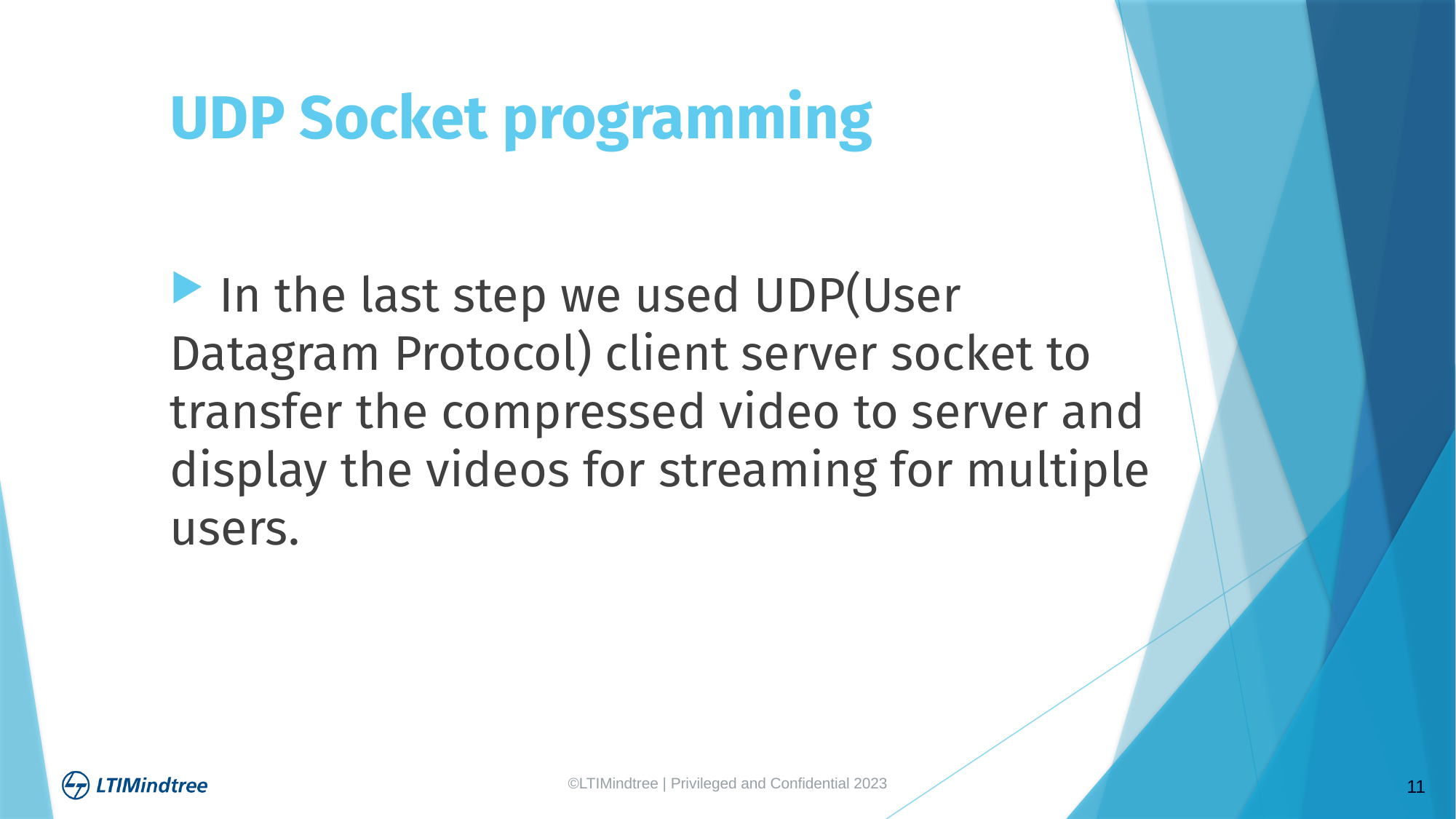

# UDP Socket programming
 In the last step we used UDP(User Datagram Protocol) client server socket to transfer the compressed video to server and display the videos for streaming for multiple users.